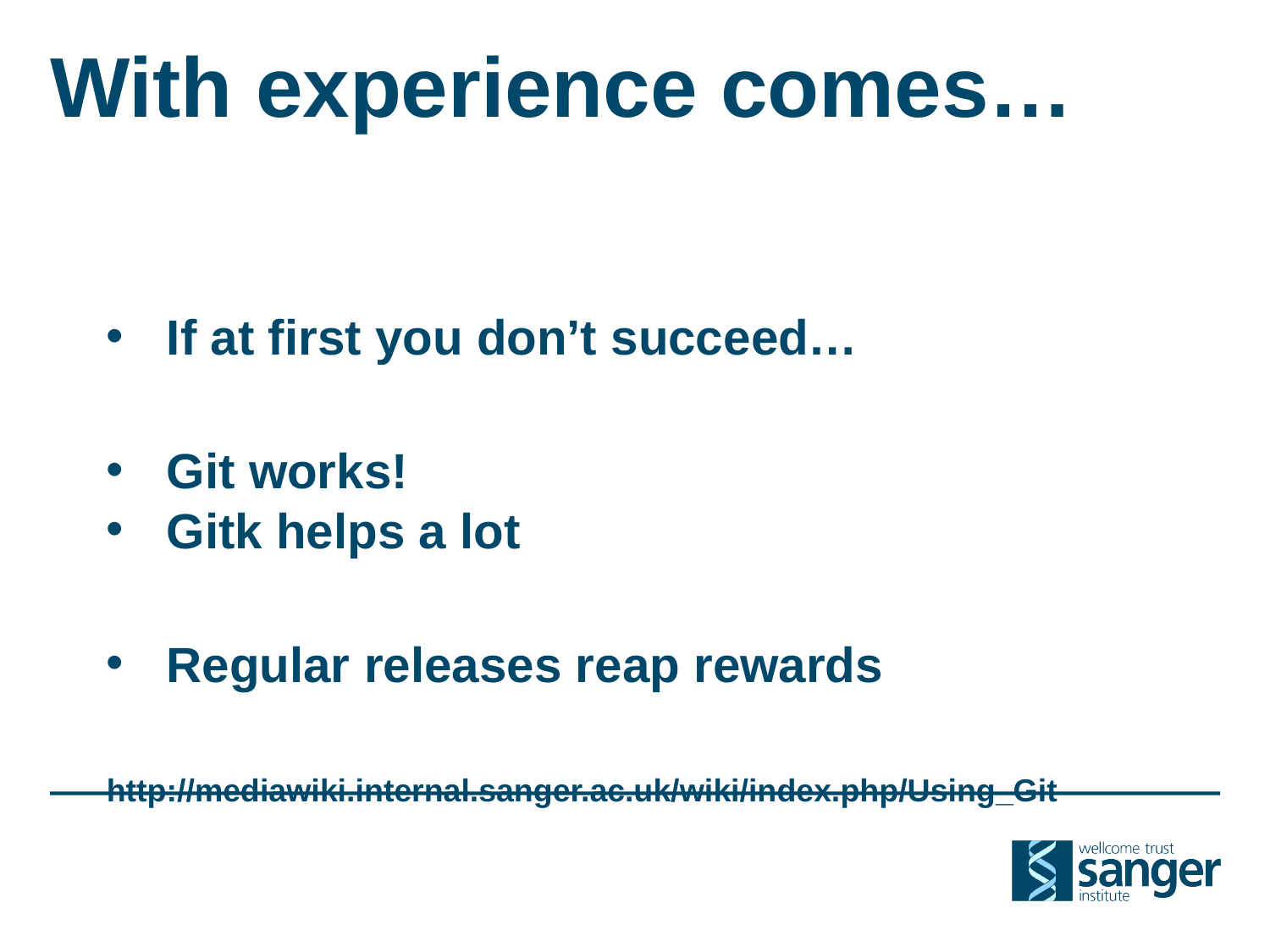

# With experience comes…
If at first you don’t succeed…

Git works!
Gitk helps a lot

Regular releases reap rewards

http://mediawiki.internal.sanger.ac.uk/wiki/index.php/Using_Git